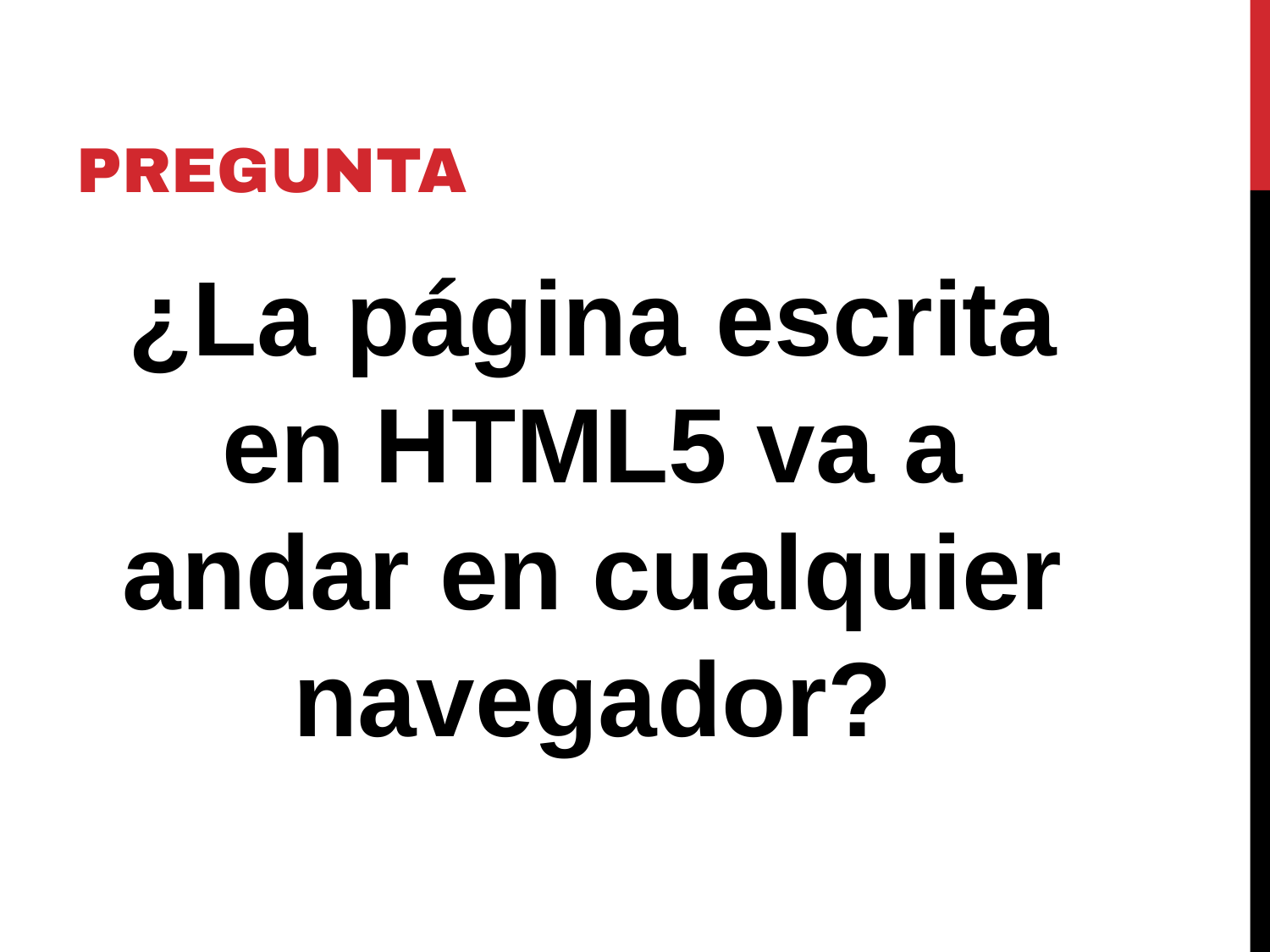

# Pregunta
¿La página escrita en HTML5 va a andar en cualquier navegador?